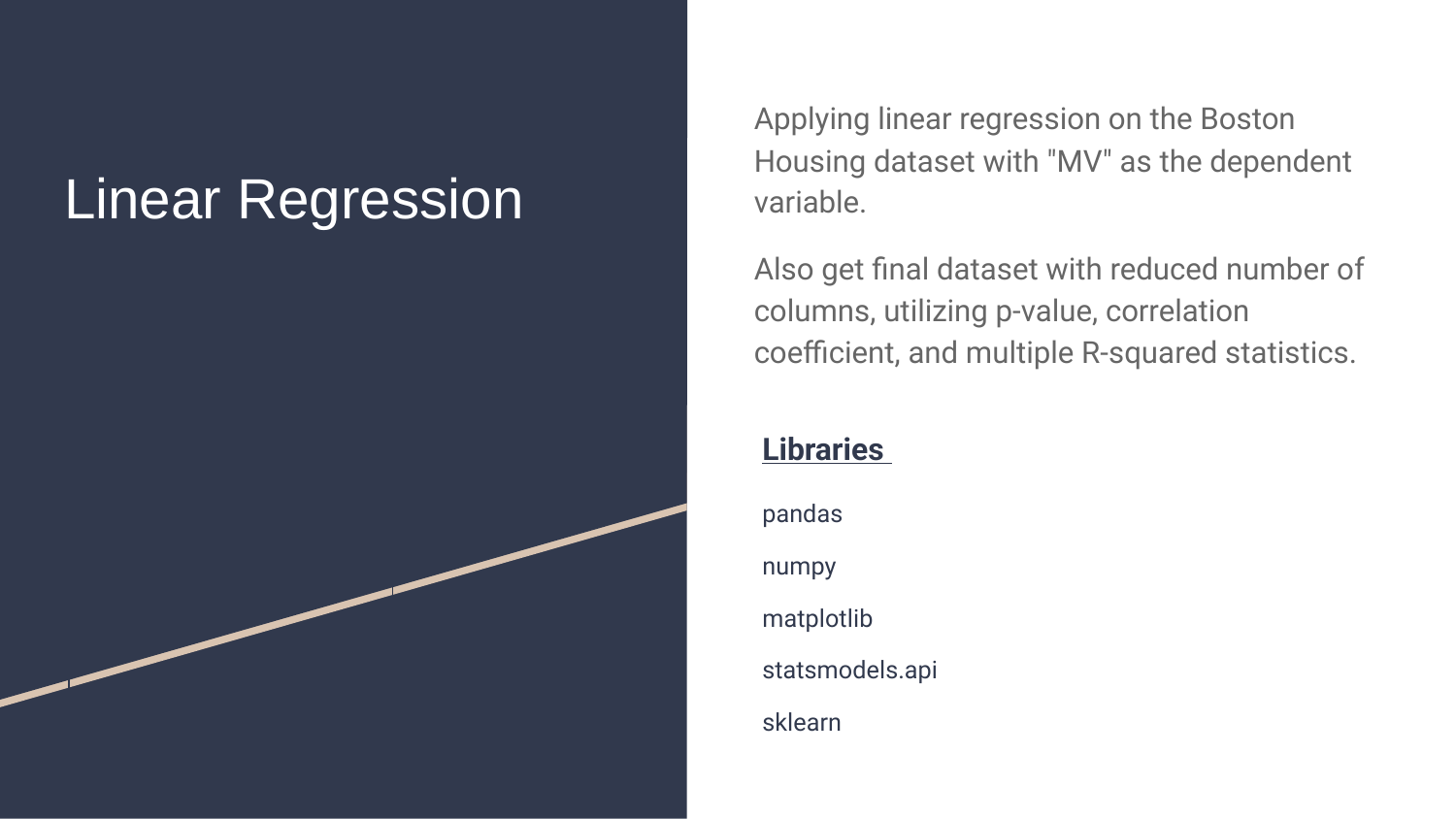

# Linear Regression
Applying linear regression on the Boston Housing dataset with "MV" as the dependent variable.
Also get final dataset with reduced number of columns, utilizing p-value, correlation coefficient, and multiple R-squared statistics.

Libraries
pandas
numpy
matplotlib
statsmodels.api
sklearn